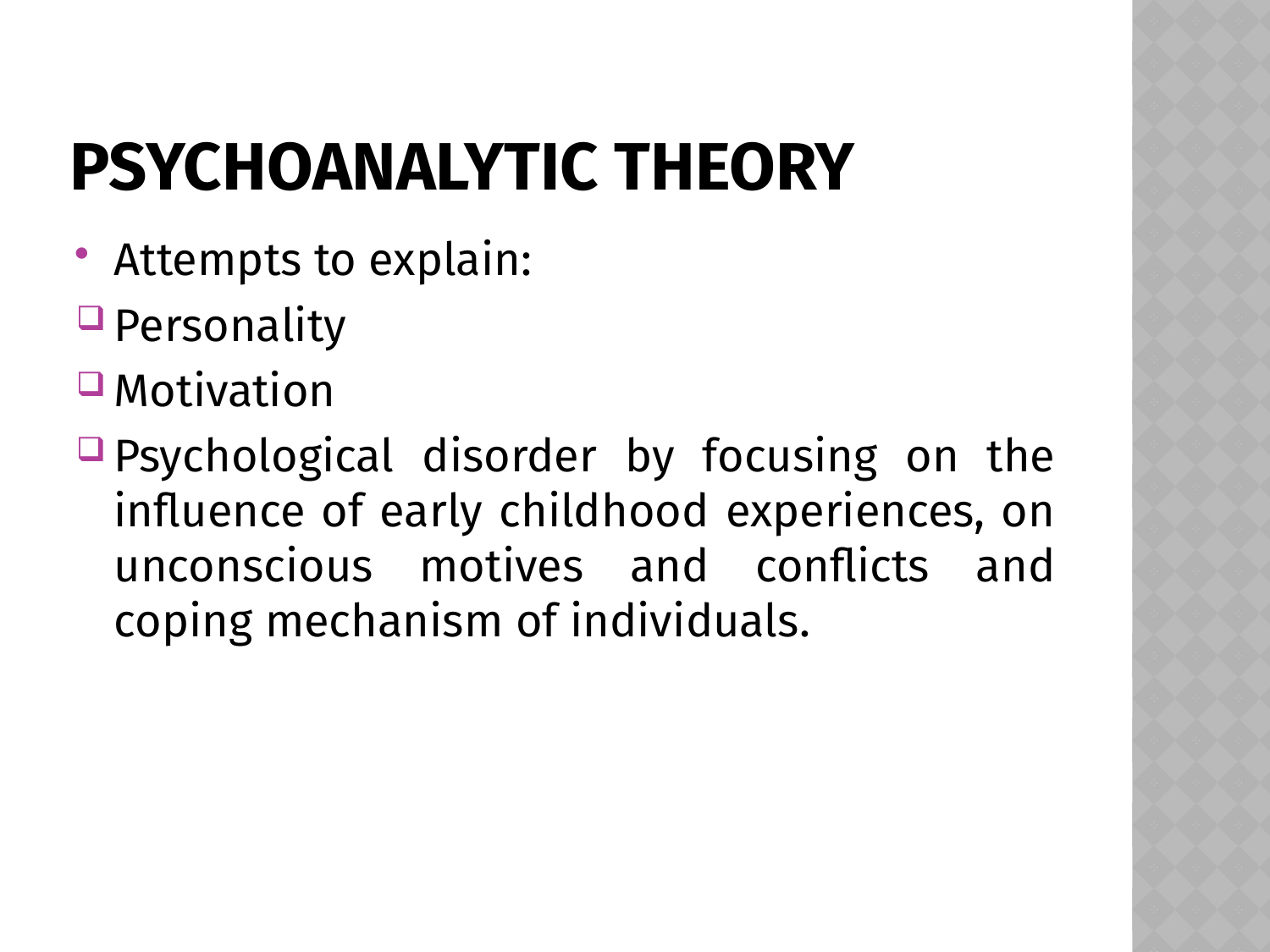

# Psychoanalytic Theory
Attempts to explain:
Personality
Motivation
Psychological disorder by focusing on the influence of early childhood experiences, on unconscious motives and conflicts and coping mechanism of individuals.